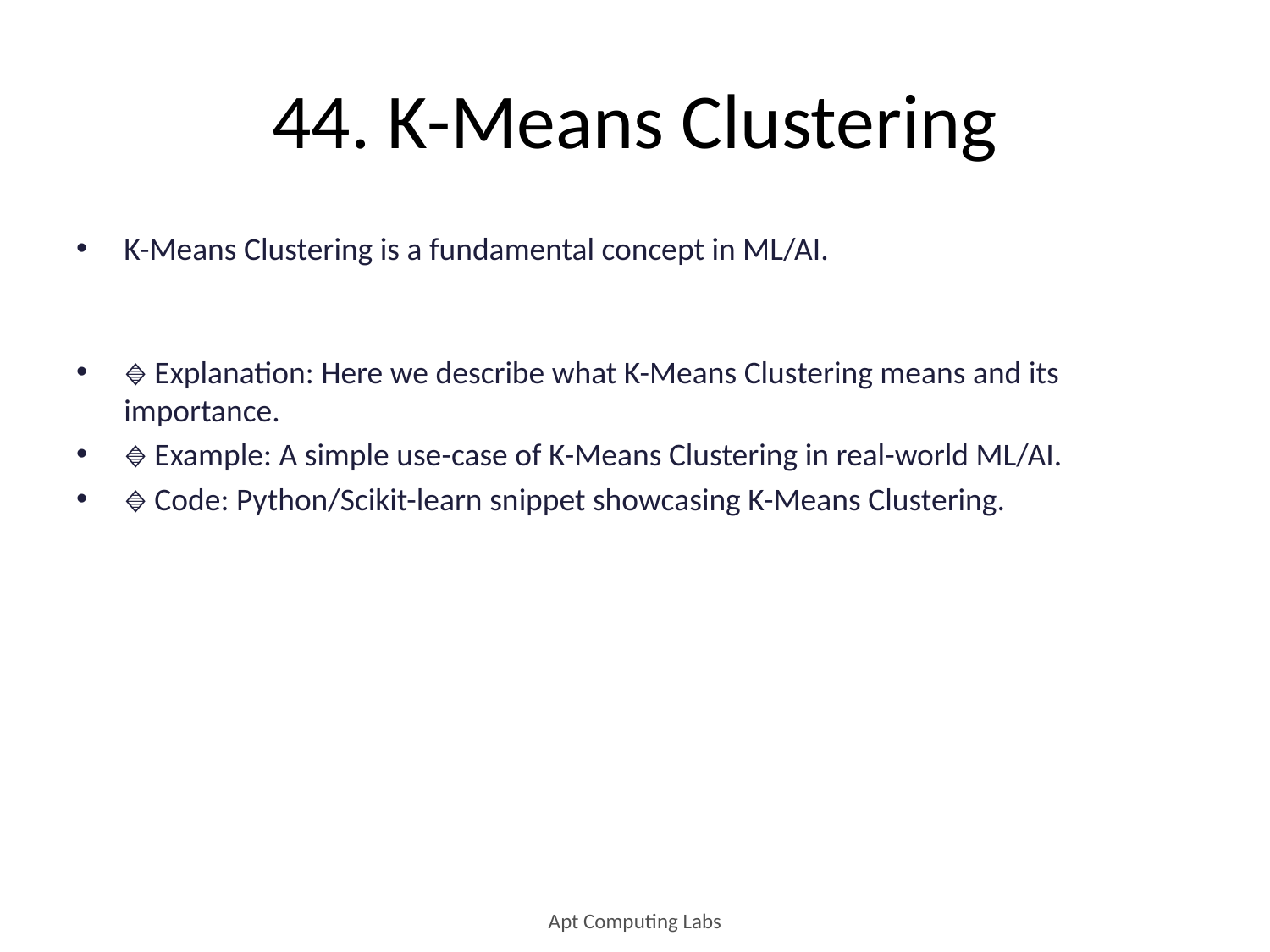

# 44. K-Means Clustering
K-Means Clustering is a fundamental concept in ML/AI.

🔹 Explanation: Here we describe what K-Means Clustering means and its importance.
🔹 Example: A simple use-case of K-Means Clustering in real-world ML/AI.
🔹 Code: Python/Scikit-learn snippet showcasing K-Means Clustering.

Apt Computing Labs